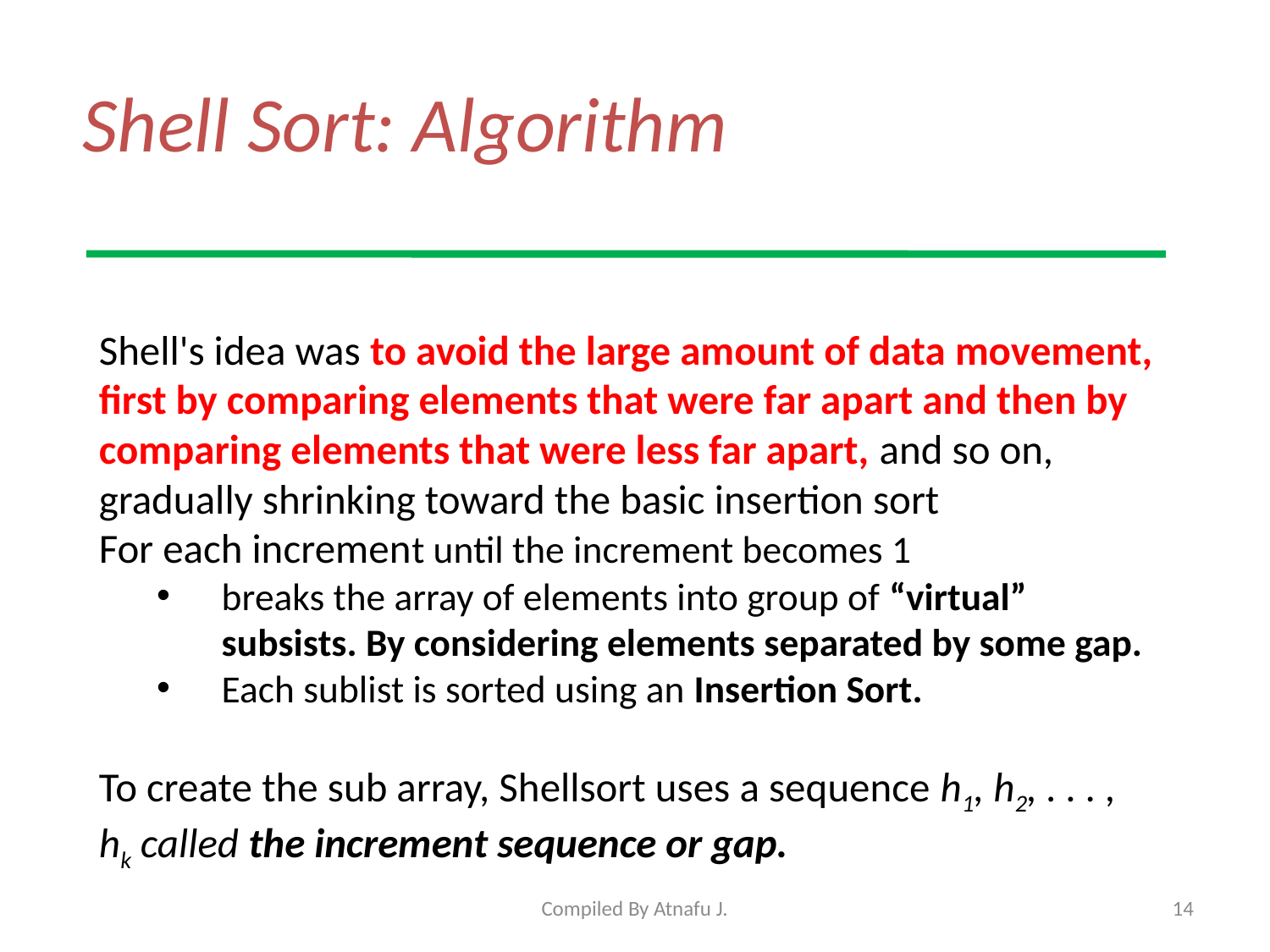

# Shell Sort: Algorithm
Shell's idea was to avoid the large amount of data movement, first by comparing elements that were far apart and then by comparing elements that were less far apart, and so on, gradually shrinking toward the basic insertion sort
For each increment until the increment becomes 1
breaks the array of elements into group of “virtual” subsists. By considering elements separated by some gap.
Each sublist is sorted using an Insertion Sort.

To create the sub array, Shellsort uses a sequence h1, h2, . . . , hk called the increment sequence or gap.
Compiled By Atnafu J.
14